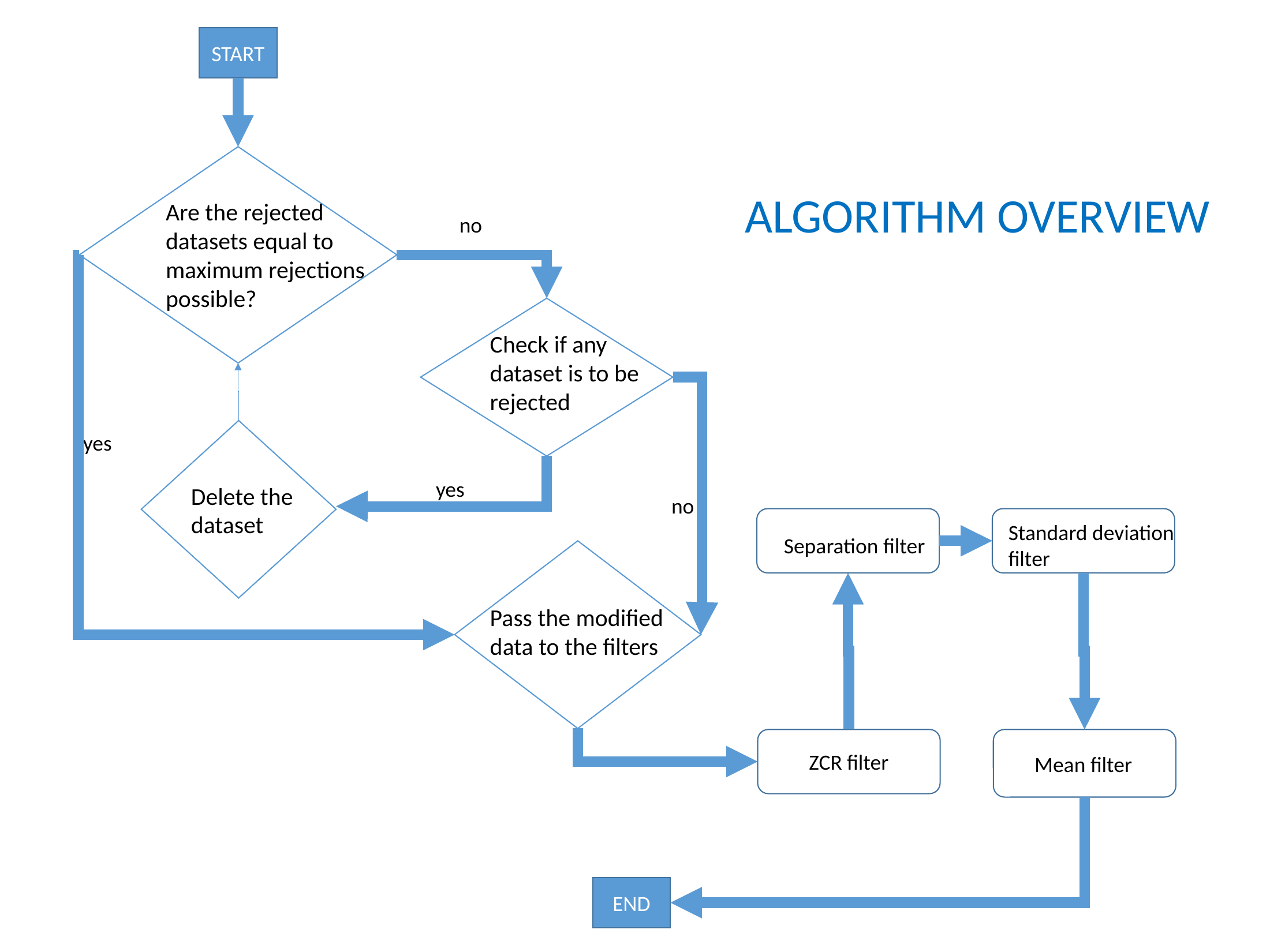

START

ALGORITHM OVERVIEW
Are the rejected datasets equal to maximum rejections possible?
no

Check if any dataset is to be rejected

yes
yes
Delete the dataset
no

Standard deviation filter
Separation filter

Pass the modified data to the filters

ZCR filter
Mean filter
END